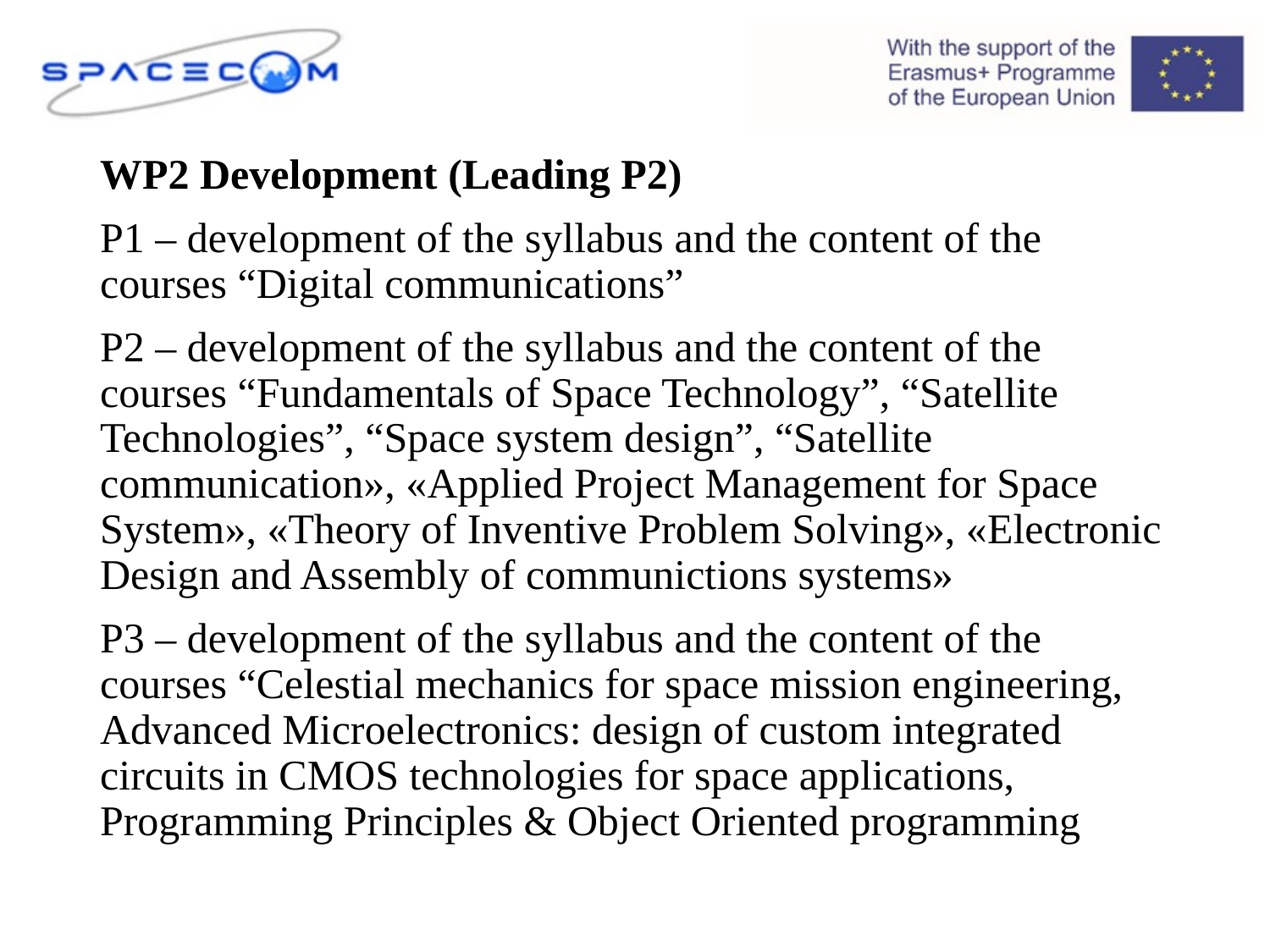

WP2 Development (Leading P2)
P1 – development of the syllabus and the content of the courses “Digital communications”
P2 – development of the syllabus and the content of the courses “Fundamentals of Space Technology”, “Satellite Technologies”, “Space system design”, “Satellite communication», «Applied Project Management for Space System», «Theory of Inventive Problem Solving», «Electronic Design and Assembly of communictions systems»
P3 – development of the syllabus and the content of the courses “Celestial mechanics for space mission engineering, Advanced Microelectronics: design of custom integrated circuits in CMOS technologies for space applications, Programming Principles & Object Oriented programming